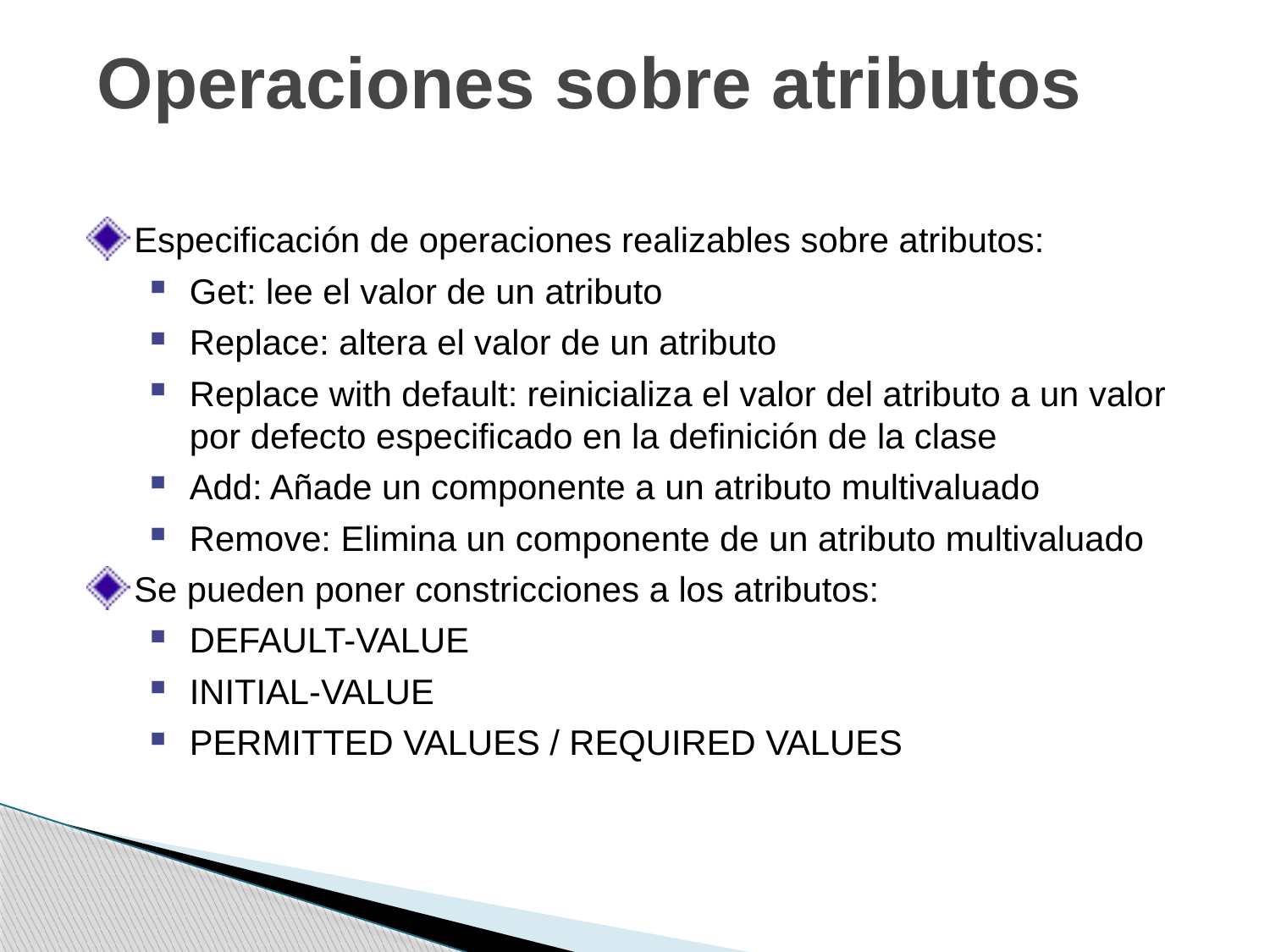

# Operaciones sobre atributos
Especificación de operaciones realizables sobre atributos:
Get: lee el valor de un atributo
Replace: altera el valor de un atributo
Replace with default: reinicializa el valor del atributo a un valor por defecto especificado en la definición de la clase
Add: Añade un componente a un atributo multivaluado
Remove: Elimina un componente de un atributo multivaluado
Se pueden poner constricciones a los atributos:
DEFAULT-VALUE
INITIAL-VALUE
PERMITTED VALUES / REQUIRED VALUES